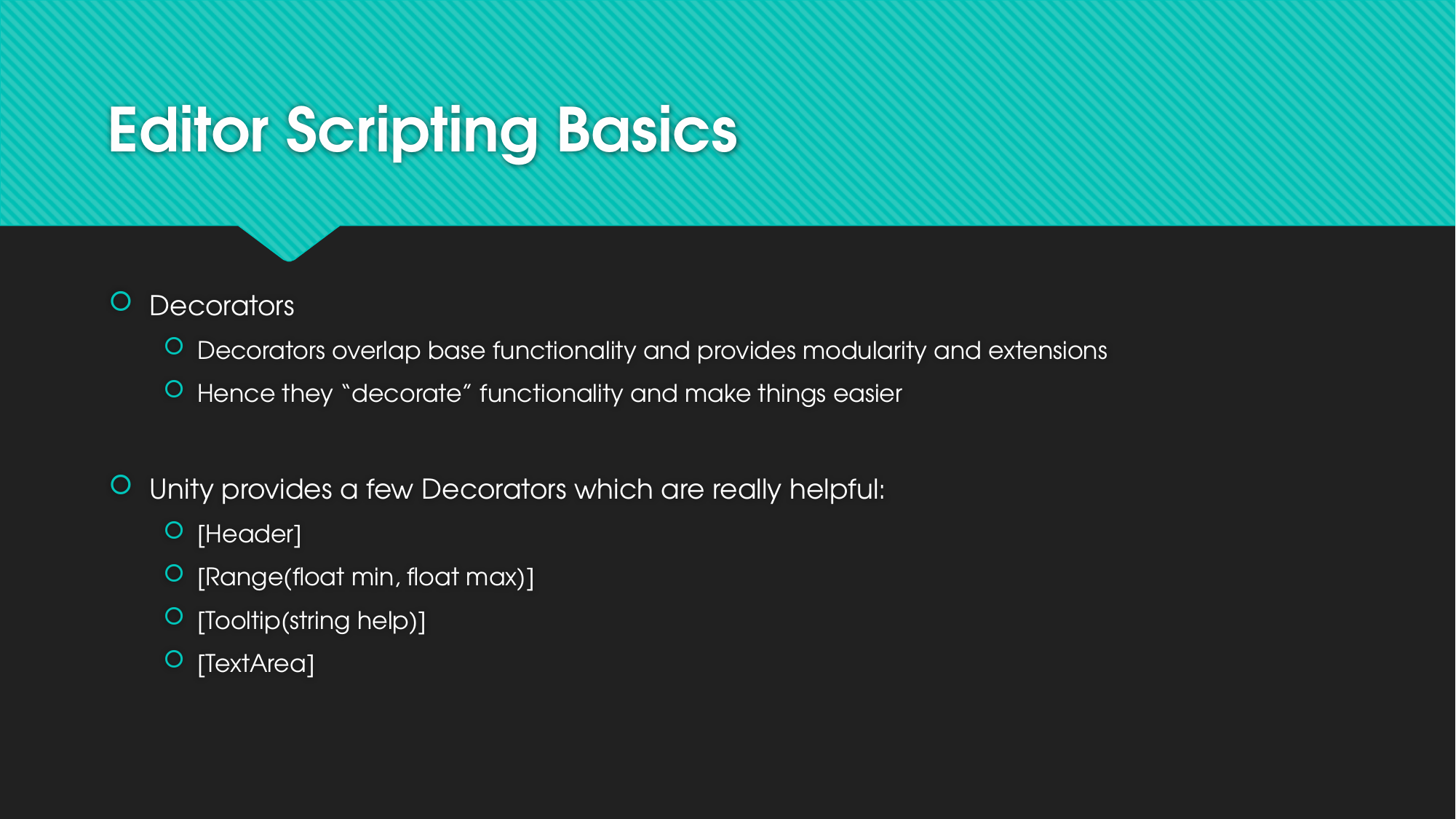

# Editor Scripting Basics
Decorators
Decorators overlap base functionality and provides modularity and extensions
Hence they “decorate” functionality and make things easier

Unity provides a few Decorators which are really helpful:
[Header]
[Range(float min, float max)]
[Tooltip(string help)]
[TextArea]